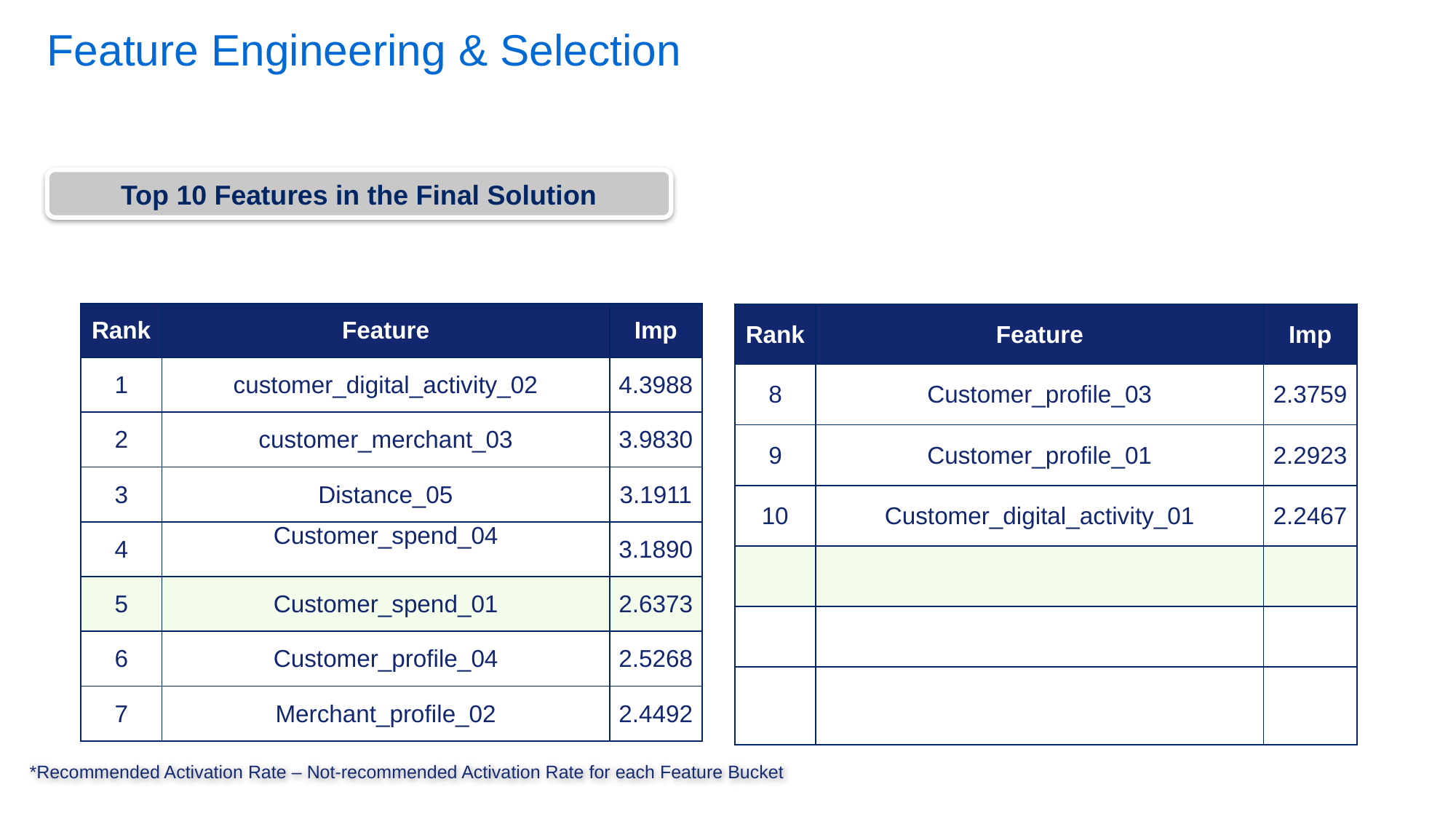

# Feature Engineering & Selection
Top 10 Features in the Final Solution
| Rank | Feature | Imp |
| --- | --- | --- |
| 1 | customer\_digital\_activity\_02 | 4.3988 |
| 2 | customer\_merchant\_03 | 3.9830 |
| 3 | Distance\_05 | 3.1911 |
| 4 | Customer\_spend\_04 | 3.1890 |
| 5 | Customer\_spend\_01 | 2.6373 |
| 6 | Customer\_profile\_04 | 2.5268 |
| 7 | Merchant\_profile\_02 | 2.4492 |
| Rank | Feature | Imp |
| --- | --- | --- |
| 8 | Customer\_profile\_03 | 2.3759 |
| 9 | Customer\_profile\_01 | 2.2923 |
| 10 | Customer\_digital\_activity\_01 | 2.2467 |
|  |  |  |
|  |  |  |
|  |  |  |
*Recommended Activation Rate – Not-recommended Activation Rate for each Feature Bucket